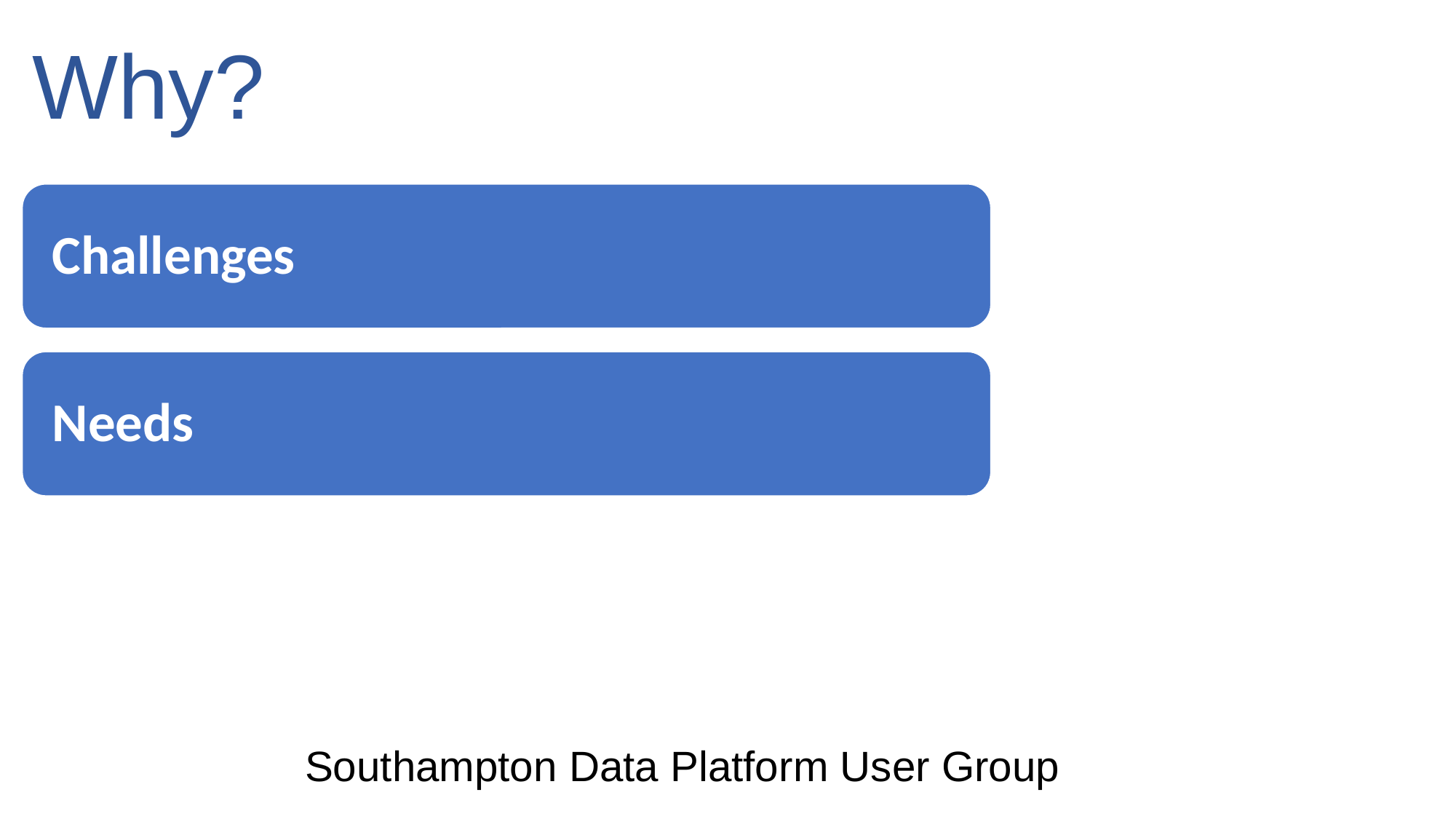

Why?
Challenges
Needs
Southampton Data Platform User Group